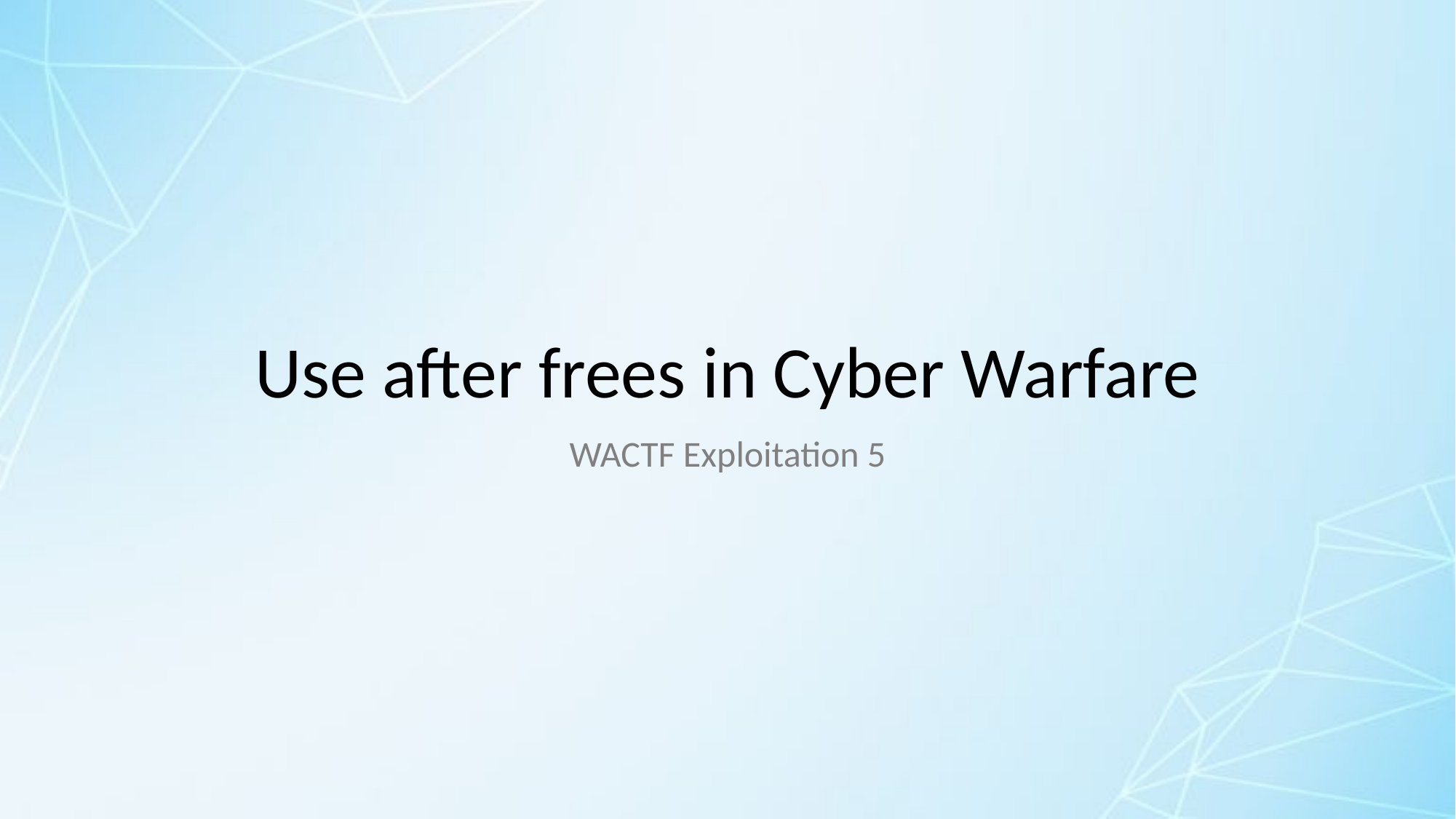

# Use after frees in Cyber Warfare
WACTF Exploitation 5